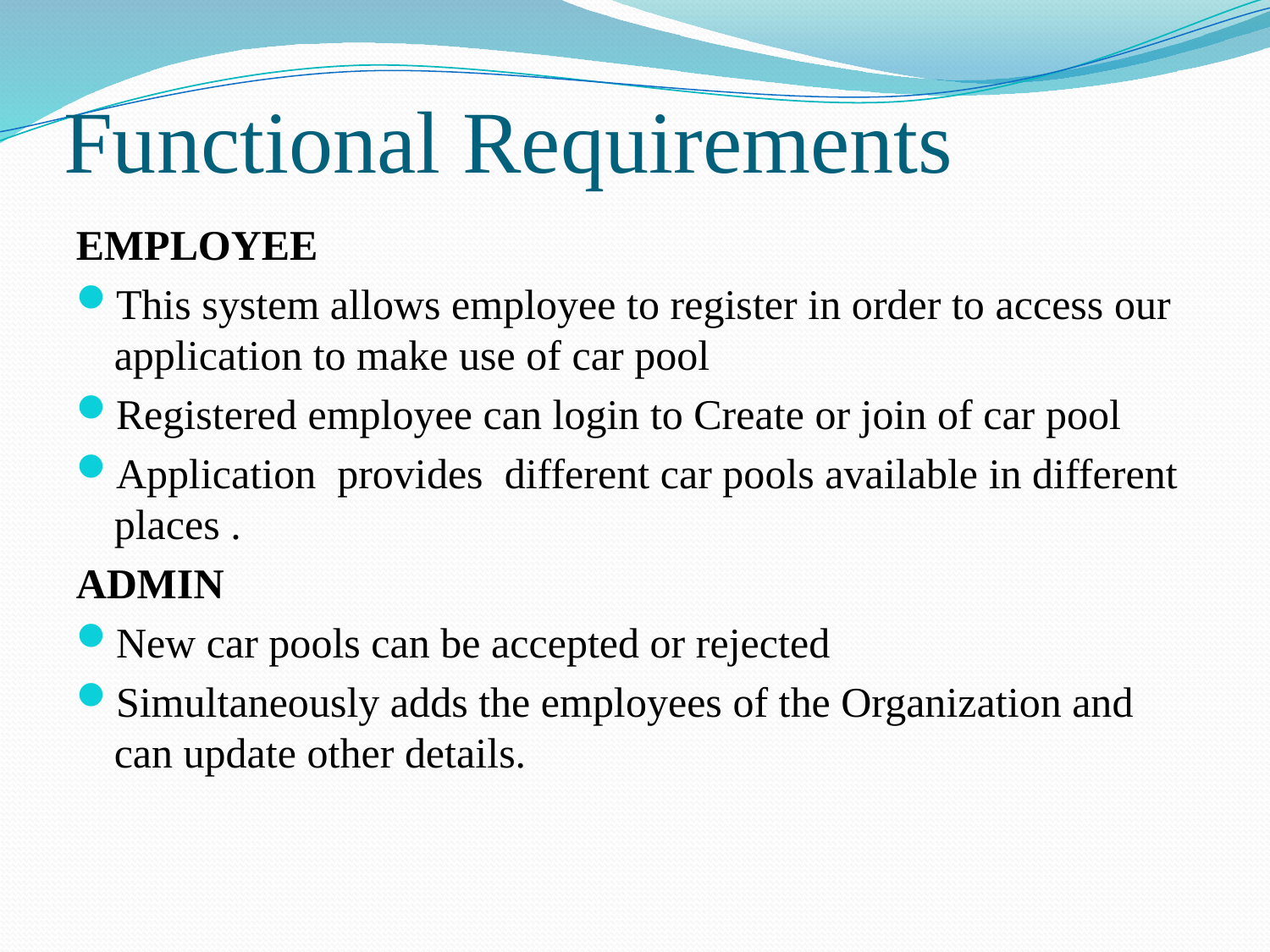

# Functional Requirements
EMPLOYEE
This system allows employee to register in order to access our application to make use of car pool
Registered employee can login to Create or join of car pool
Application  provides  different car pools available in different places .
ADMIN
New car pools can be accepted or rejected
Simultaneously adds the employees of the Organization and can update other details.